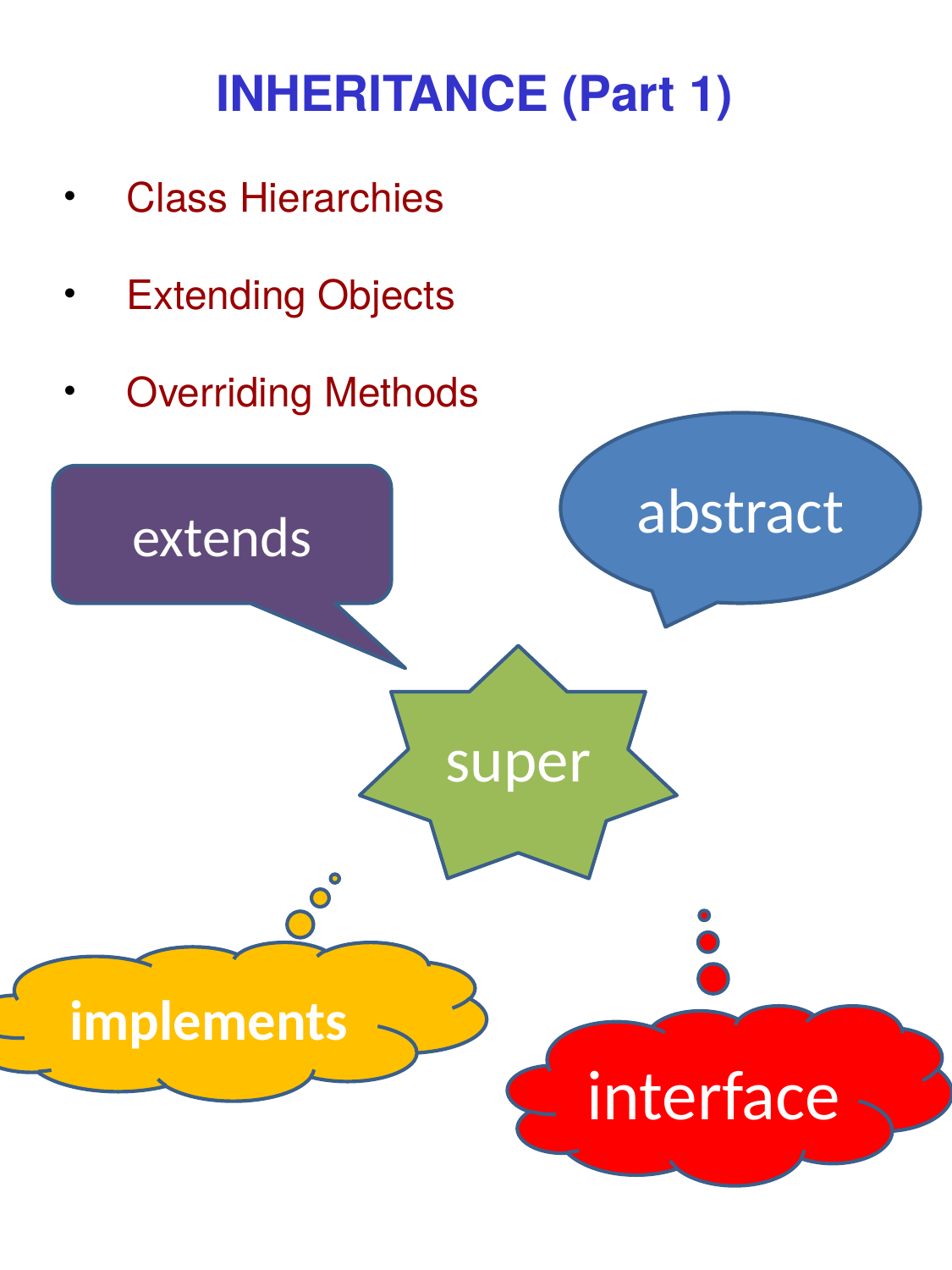

INHERITANCE (Part 1)

   Class Hierarchies

   Extending Objects

   Overriding Methods

abstract
extends
super
implements
interface